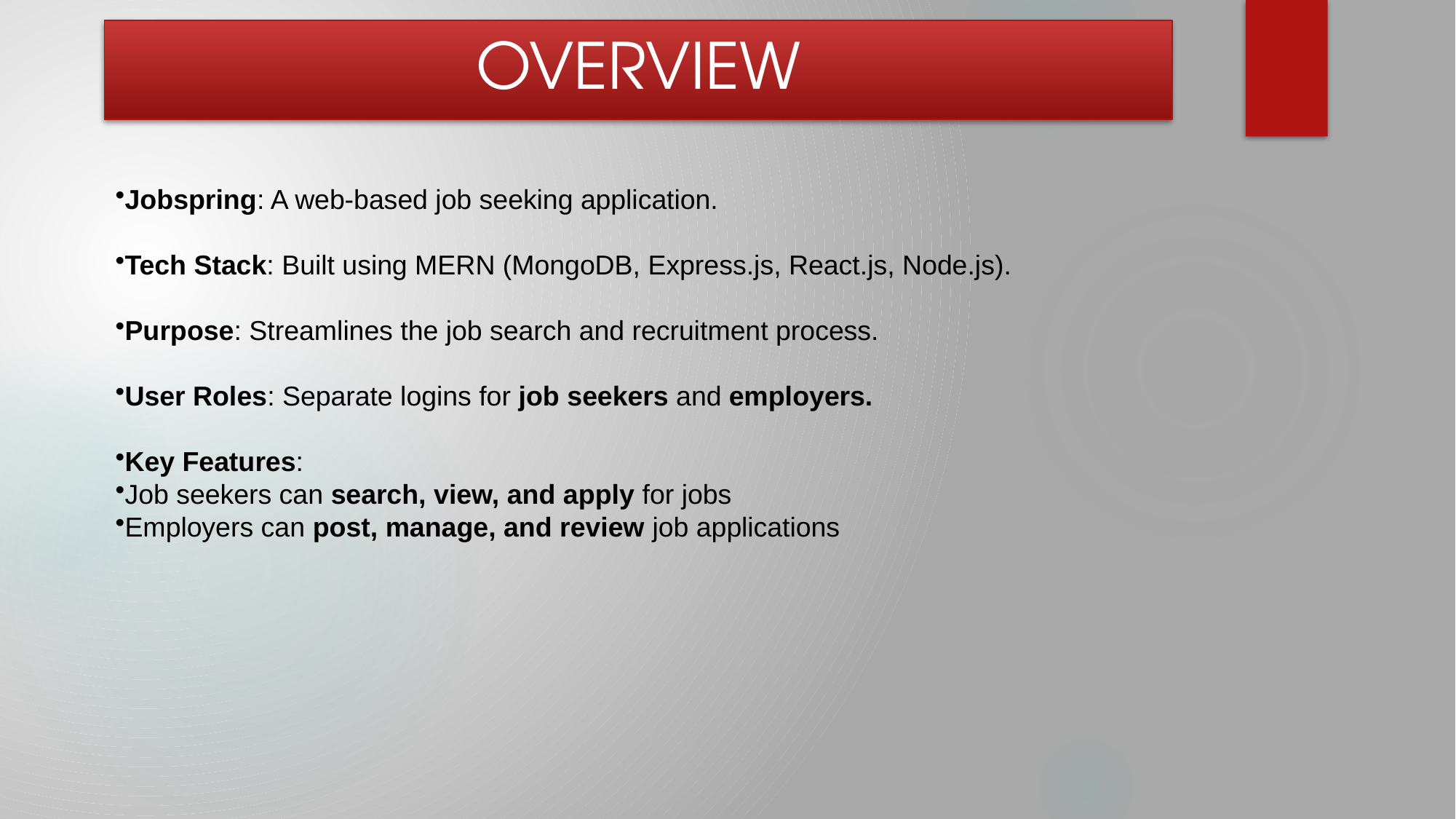

# OVERVIEW
Jobspring: A web-based job seeking application.

Tech Stack: Built using MERN (MongoDB, Express.js, React.js, Node.js).

Purpose: Streamlines the job search and recruitment process.

User Roles: Separate logins for job seekers and employers.

Key Features:
Job seekers can search, view, and apply for jobs
Employers can post, manage, and review job applications